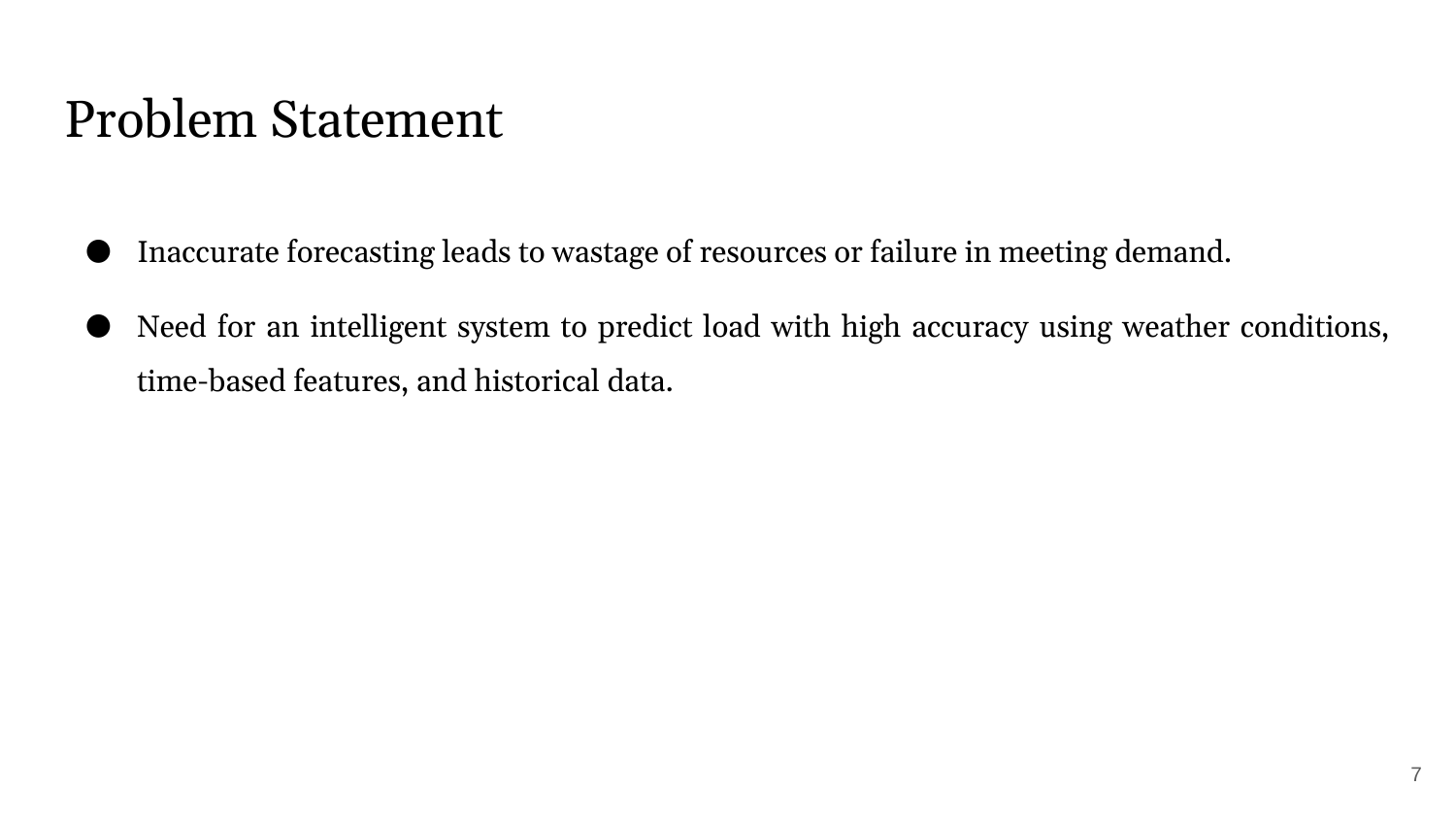

# Problem Statement
Inaccurate forecasting leads to wastage of resources or failure in meeting demand.
Need for an intelligent system to predict load with high accuracy using weather conditions, time-based features, and historical data.

7